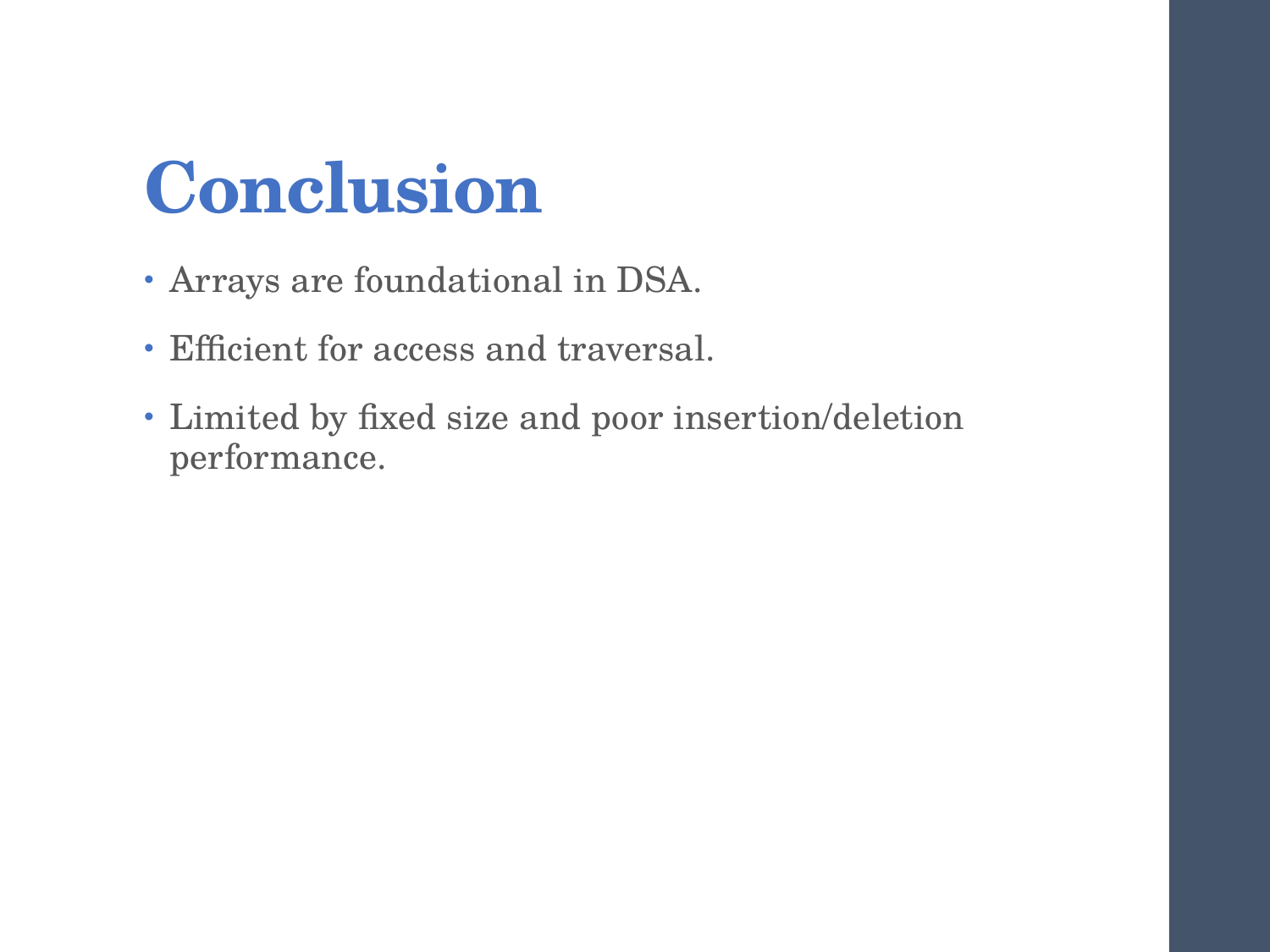

# Conclusion
Arrays are foundational in DSA.
Efficient for access and traversal.
Limited by fixed size and poor insertion/deletion performance.